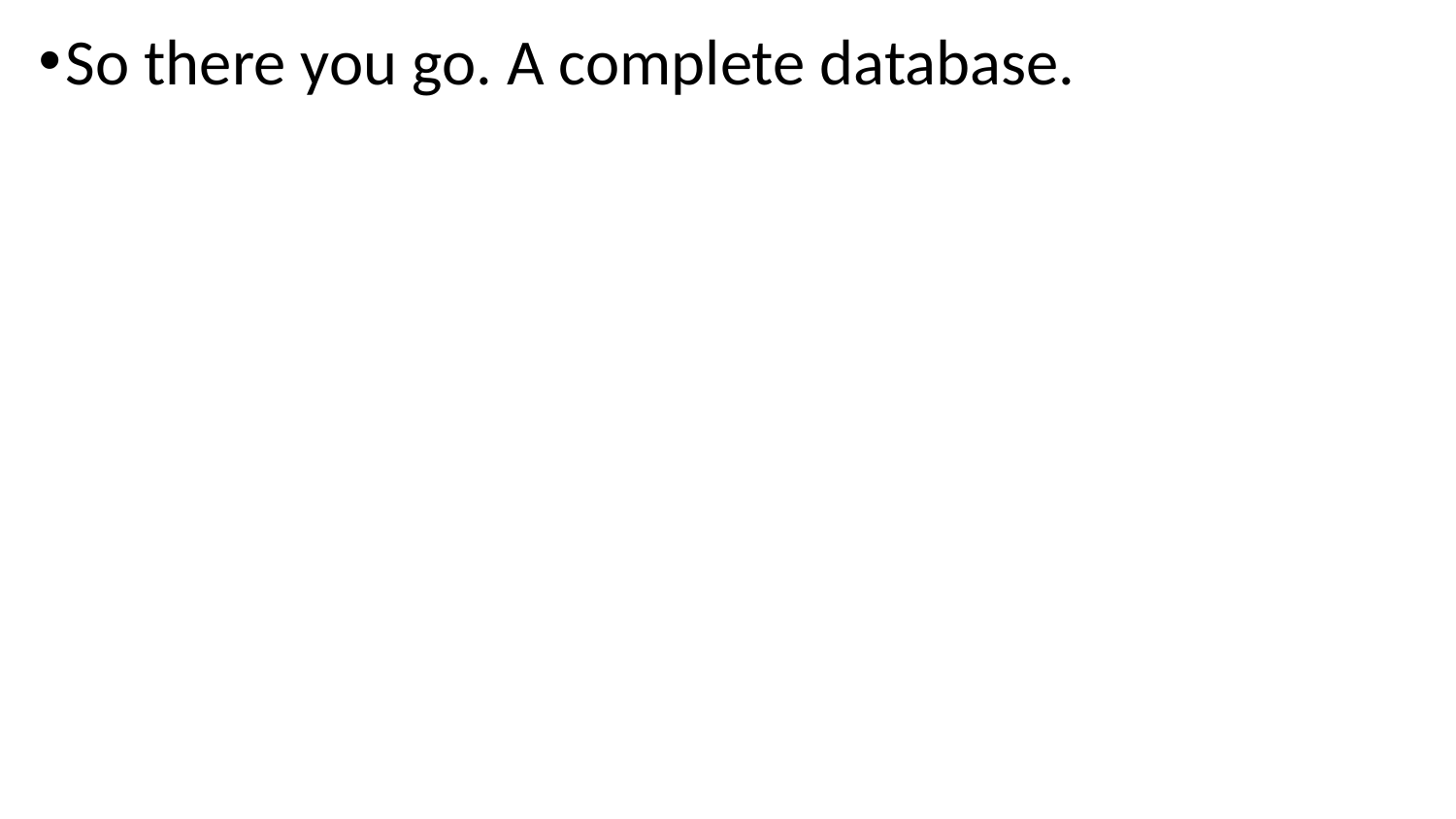

So there you go. A complete database.